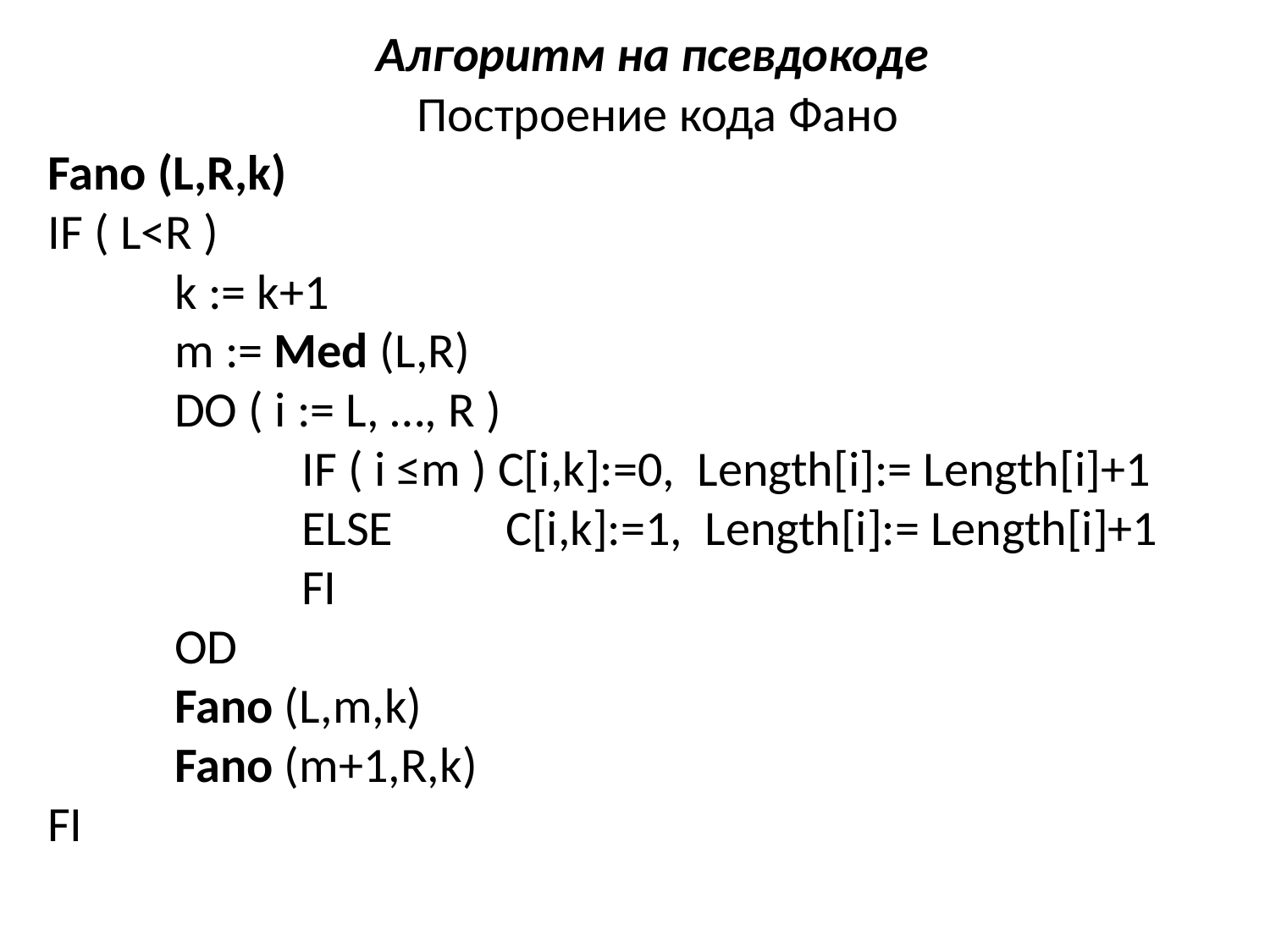

Алгоритм на псевдокоде
 Построение кода Фано
Fano (L,R,k)
IF ( L<R )
	k := k+1
	m := Med (L,R)
	DO ( i := L, …, R )
		IF ( i ≤m ) C[i,k]:=0,  Length[i]:= Length[i]+1
		ELSE          C[i,k]:=1,  Length[i]:= Length[i]+1
		FI
	OD
	Fano (L,m,k)
	Fano (m+1,R,k)
FI